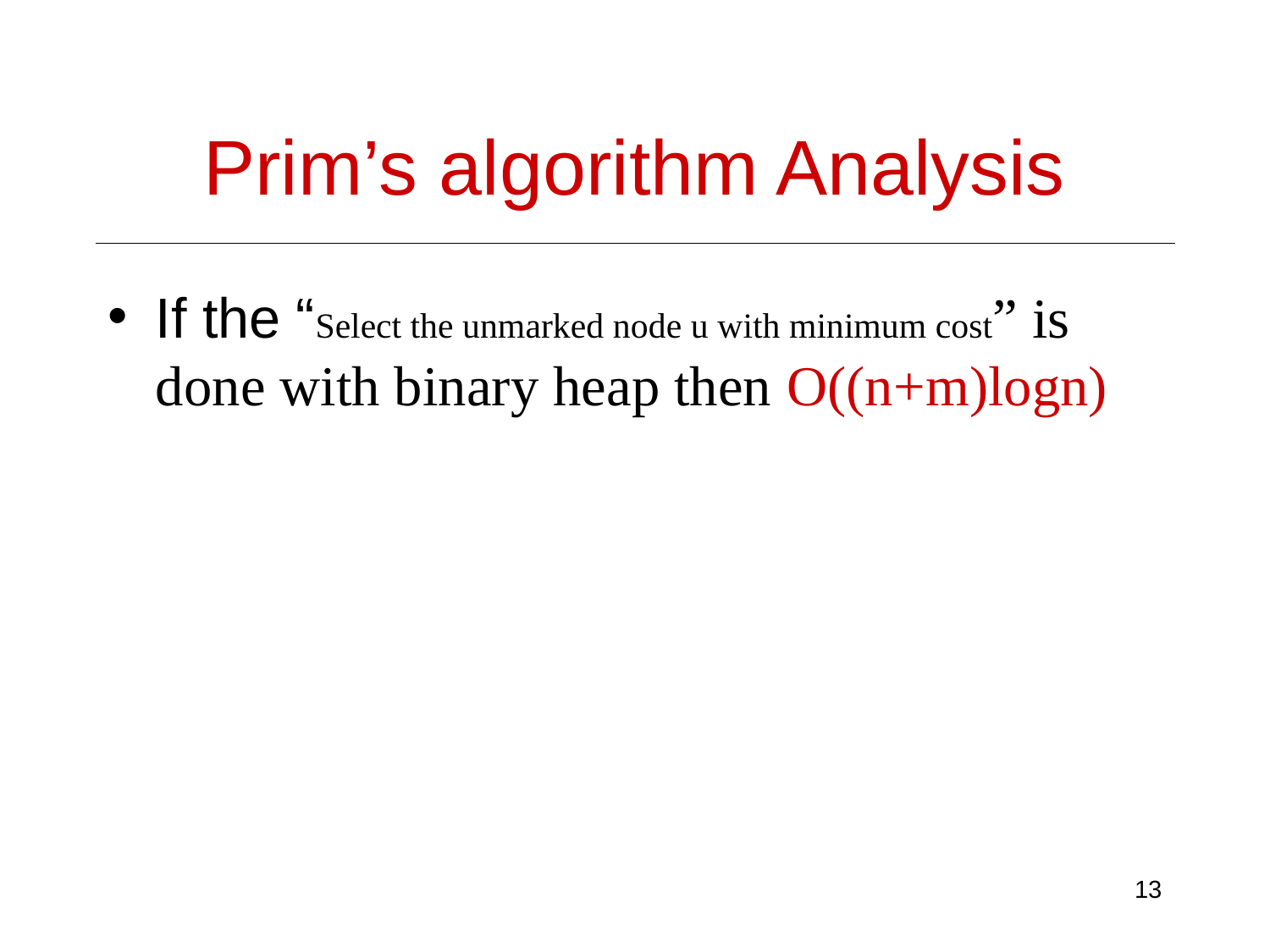

# Prim’s algorithm Analysis
If the “Select the unmarked node u with minimum cost” is done with binary heap then O((n+m)logn)

13